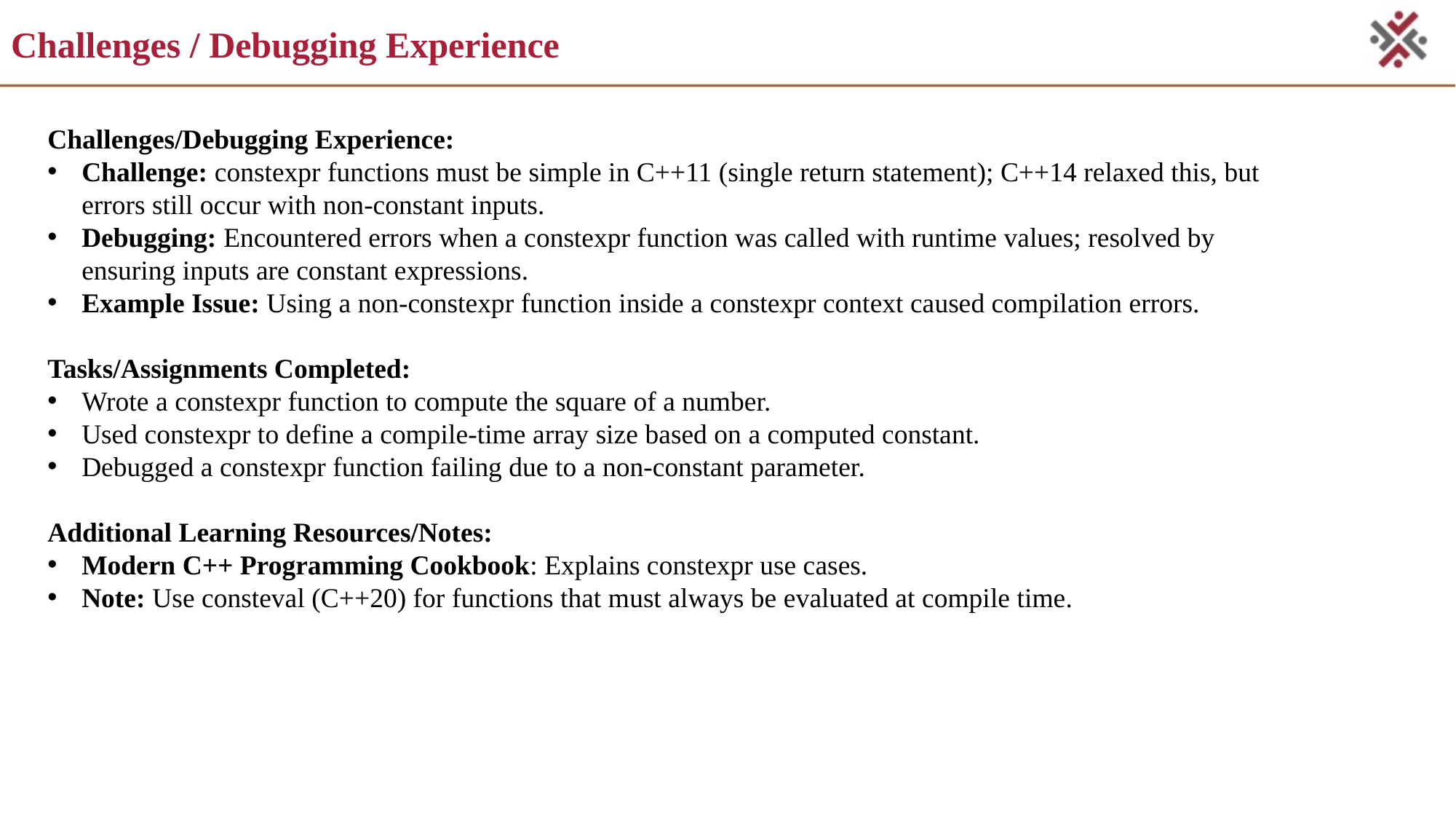

# Challenges / Debugging Experience
Challenges/Debugging Experience:
Challenge: constexpr functions must be simple in C++11 (single return statement); C++14 relaxed this, but errors still occur with non-constant inputs.
Debugging: Encountered errors when a constexpr function was called with runtime values; resolved by ensuring inputs are constant expressions.
Example Issue: Using a non-constexpr function inside a constexpr context caused compilation errors.

Tasks/Assignments Completed:
Wrote a constexpr function to compute the square of a number.
Used constexpr to define a compile-time array size based on a computed constant.
Debugged a constexpr function failing due to a non-constant parameter.

Additional Learning Resources/Notes:
Modern C++ Programming Cookbook: Explains constexpr use cases.
Note: Use consteval (C++20) for functions that must always be evaluated at compile time.